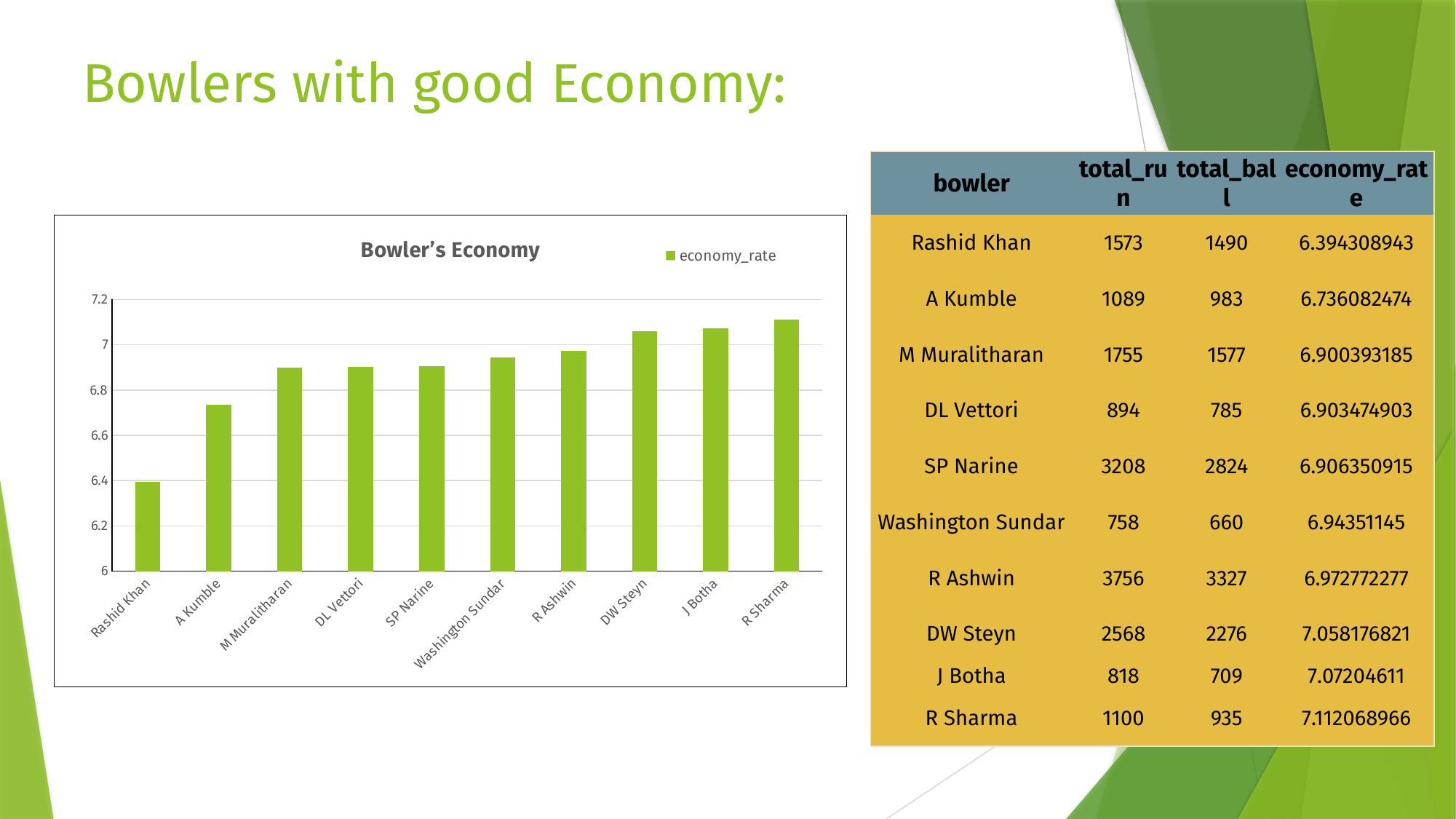

# Bowlers with good Economy:
| bowler | total\_run | total\_ball | economy\_rate |
| --- | --- | --- | --- |
| Rashid Khan | 1573 | 1490 | 6.394308943 |
| A Kumble | 1089 | 983 | 6.736082474 |
| M Muralitharan | 1755 | 1577 | 6.900393185 |
| DL Vettori | 894 | 785 | 6.903474903 |
| SP Narine | 3208 | 2824 | 6.906350915 |
| Washington Sundar | 758 | 660 | 6.94351145 |
| R Ashwin | 3756 | 3327 | 6.972772277 |
| DW Steyn | 2568 | 2276 | 7.058176821 |
| J Botha | 818 | 709 | 7.07204611 |
| R Sharma | 1100 | 935 | 7.112068966 |

### Chart: Bowler’s Economy

| Category | economy_rate |
|---|---|
| Rashid Khan | 6.39430894308943 |
| A Kumble | 6.7360824742268 |
| M Muralitharan | 6.90039318479685 |
| DL Vettori | 6.9034749034749 |
| SP Narine | 6.90635091496232 |
| Washington Sundar | 6.94351145038167 |
| R Ashwin | 6.97277227722772 |
| DW Steyn | 7.05817682088868 |
| J Botha | 7.07204610951008 |
| R Sharma | 7.11206896551724 |